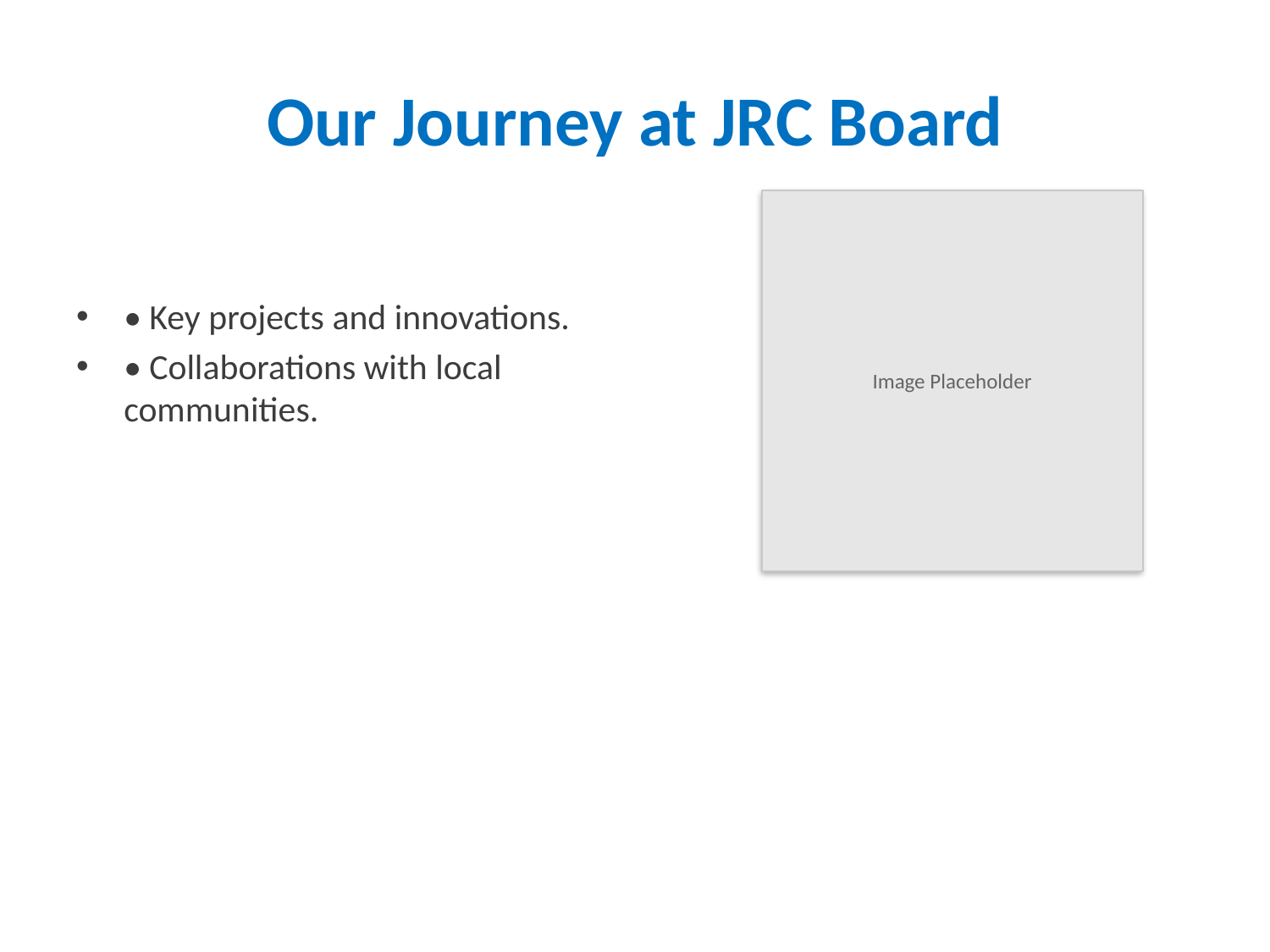

# Our Journey at JRC Board
Image Placeholder

• Key projects and innovations.
• Collaborations with local communities.